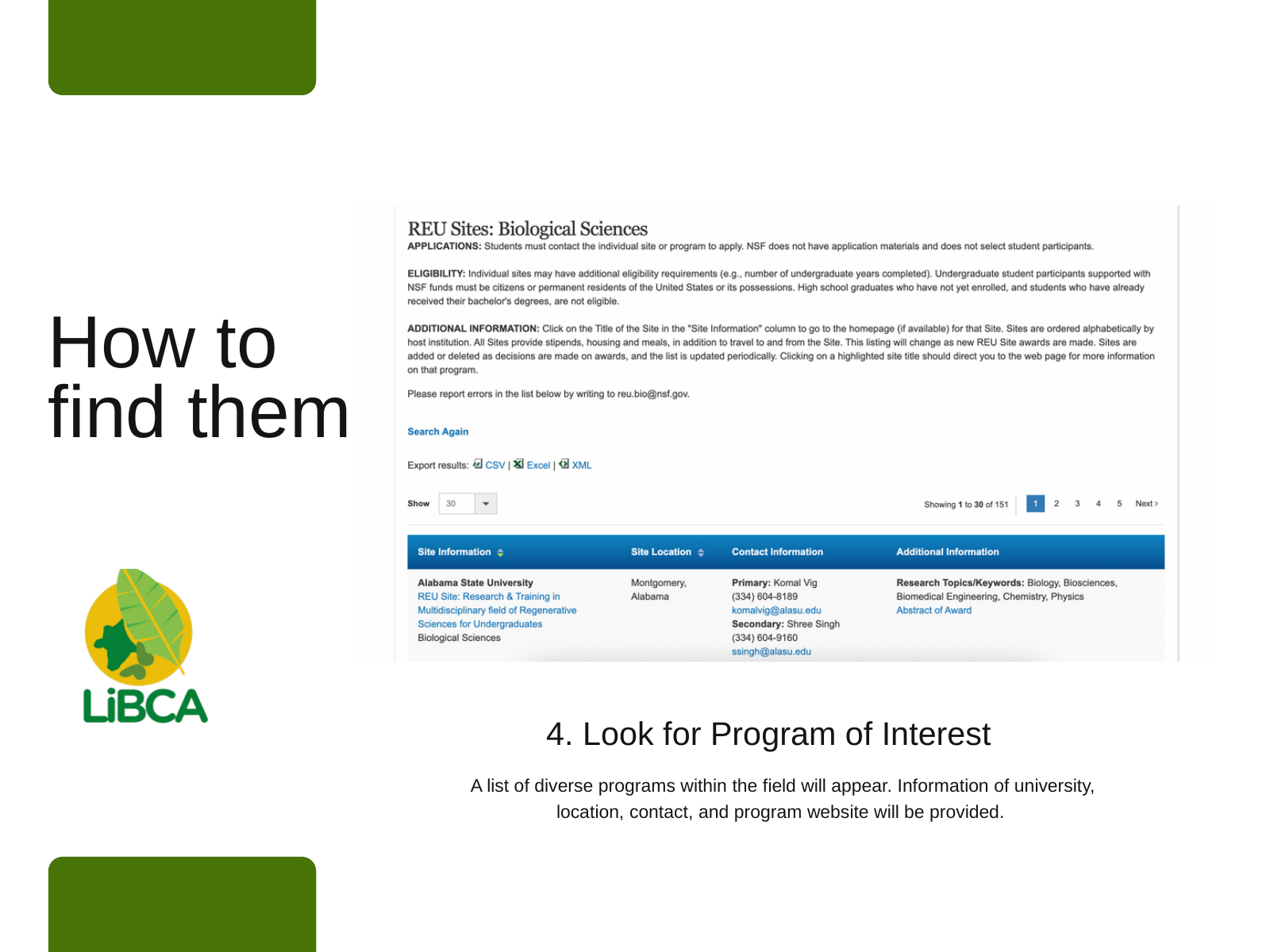

How to find them

4. Look for Program of Interest
A list of diverse programs within the field will appear. Information of university, location, contact, and program website will be provided.